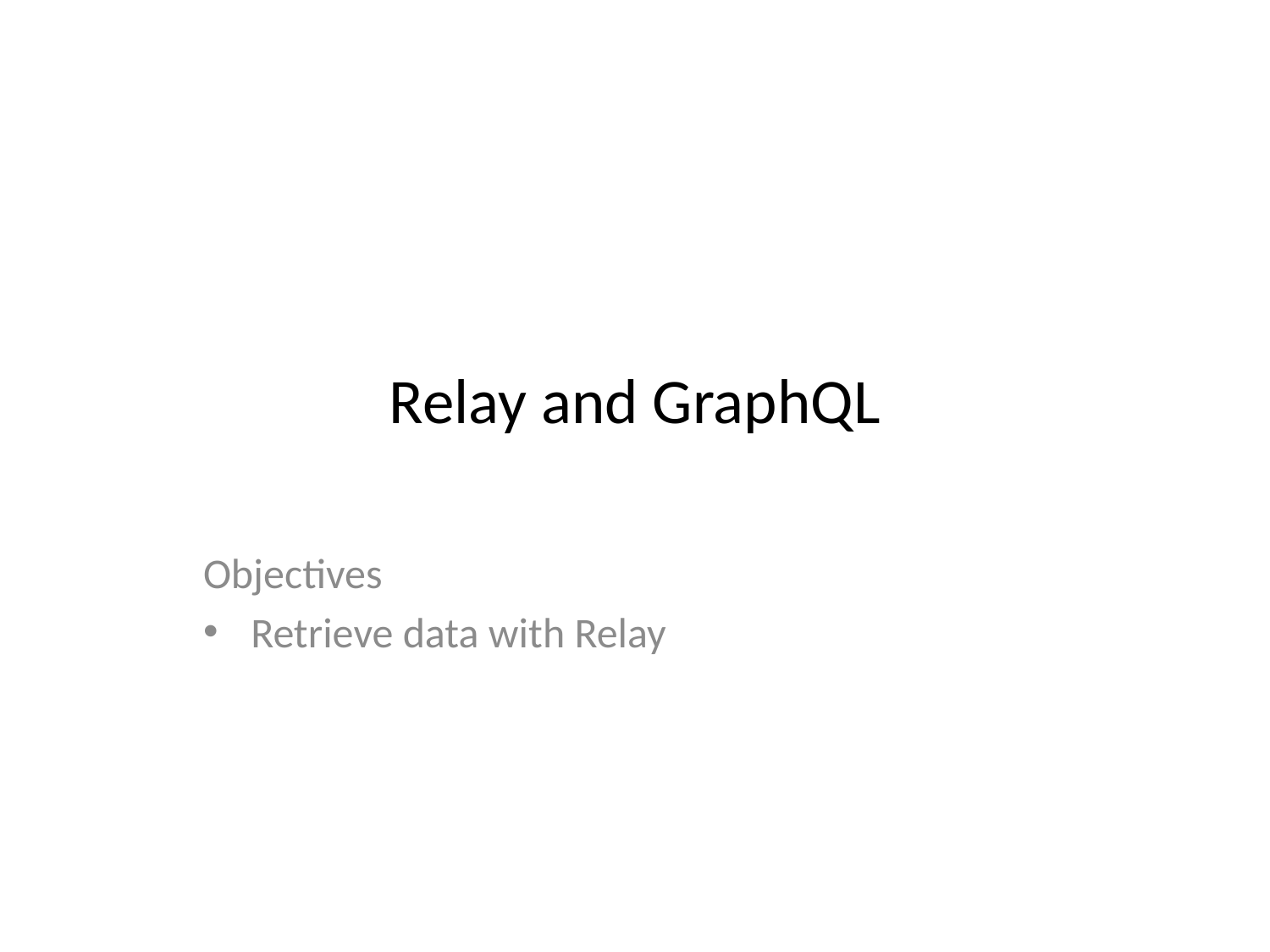

# Relay and GraphQL
Objectives
Retrieve data with Relay